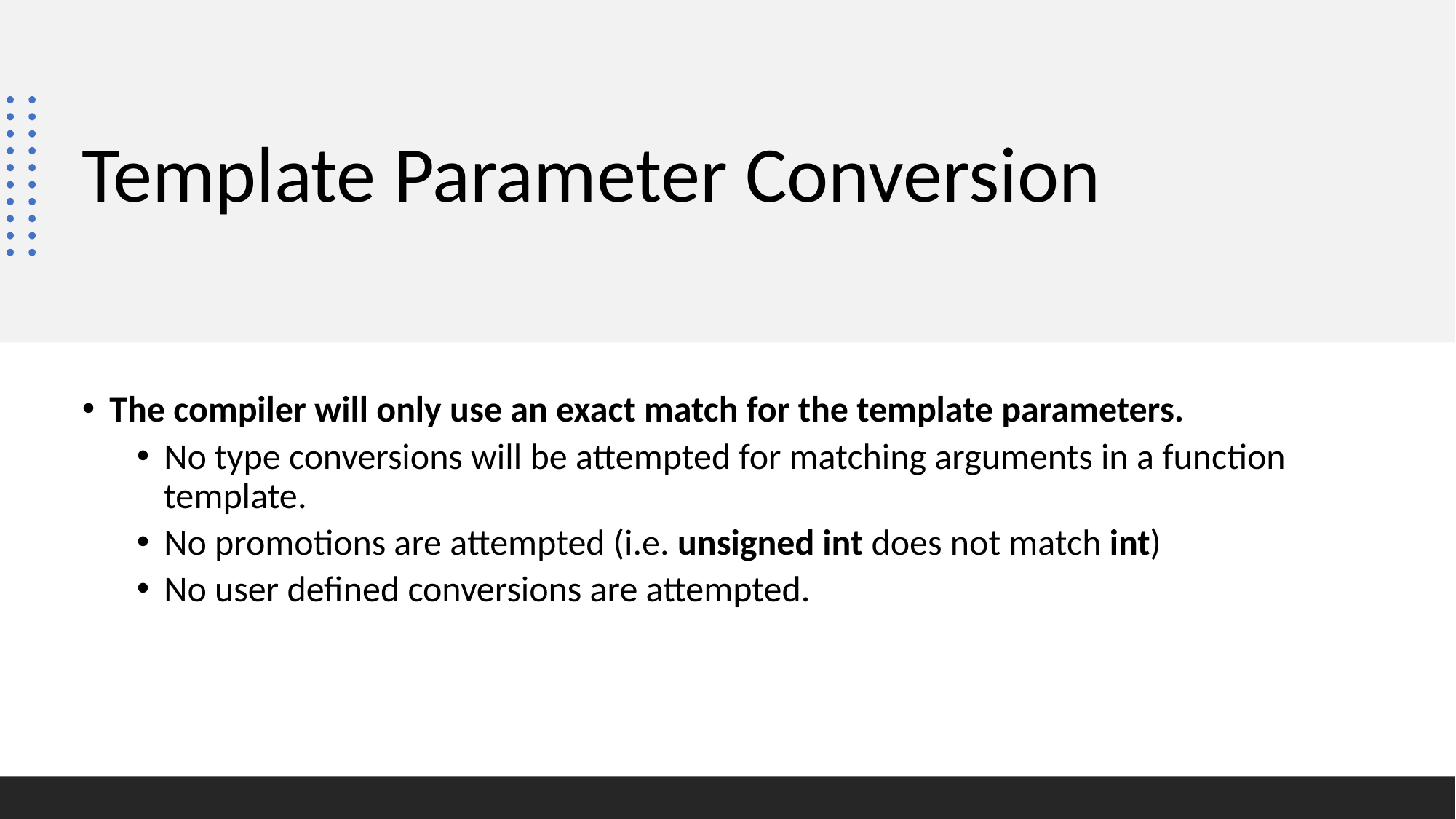

# Template Parameter Conversion

The compiler will only use an exact match for the template parameters.
No type conversions will be attempted for matching arguments in a function template.
No promotions are attempted (i.e. unsigned int does not match int)
No user defined conversions are attempted.